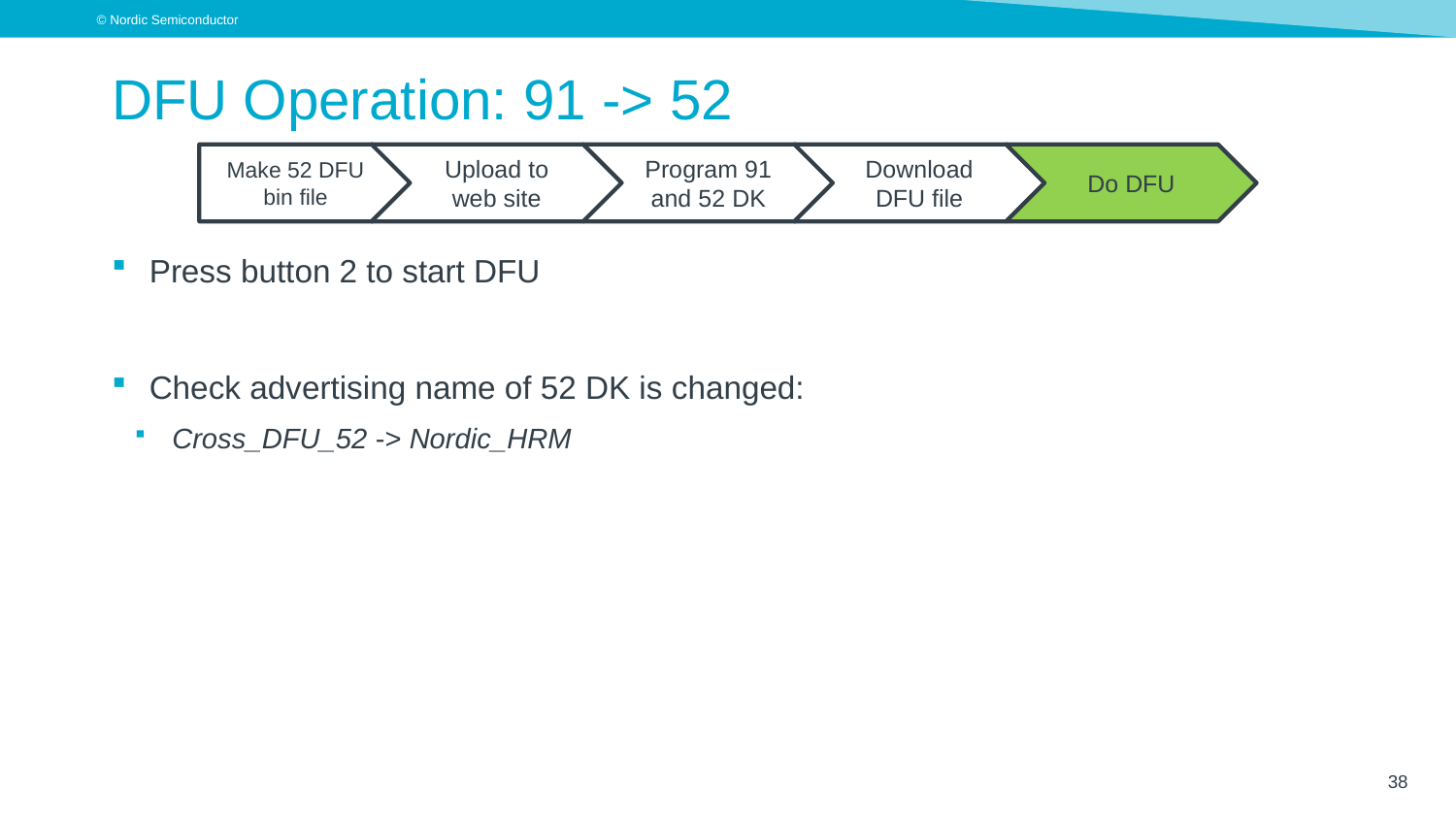

# DFU Operation: 91 -> 52
Make 52 DFU bin file
Upload to web site
Program 91 and 52 DK
Download DFU file
Do DFU
Press button 2 to start DFU

Check advertising name of 52 DK is changed:
Cross_DFU_52 -> Nordic_HRM

38